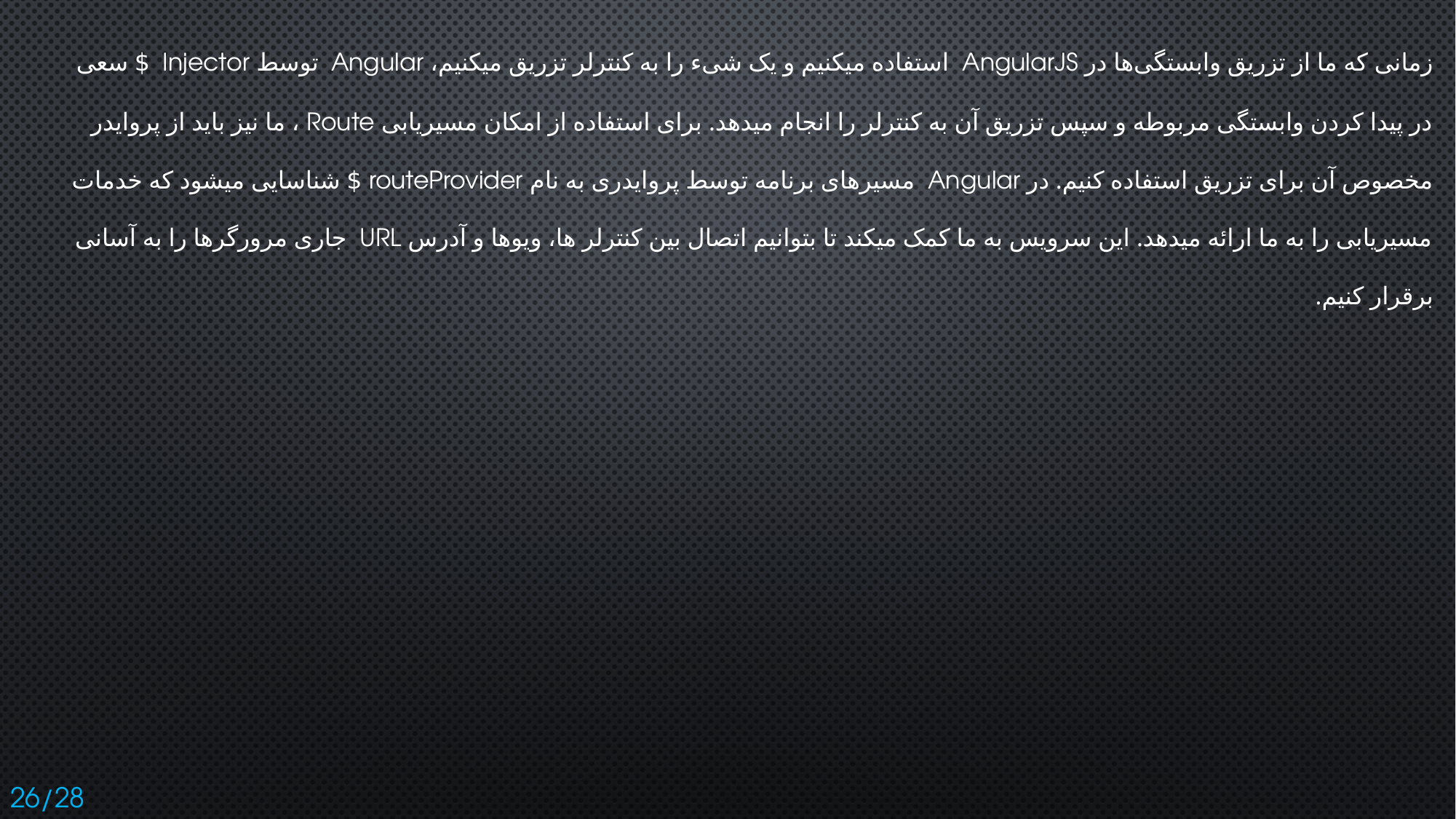

زمانی که ما از تزریق وابستگی‌ها در AngularJS  استفاده میکنیم و یک شیء را به کنترلر تزریق میکنیم، Angular  توسط Injector  $ سعی
در پیدا کردن وابستگی مربوطه و سپس تزریق آن به کنترلر را انجام میدهد. برای استفاده از امکان مسیریابی Route ، ما نیز باید از پروایدر مخصوص آن برای تزریق استفاده کنیم. در Angular  مسیر‌های برنامه توسط پروایدری به نام routeProvider $ شناسایی میشود که خدمات مسیریابی را به ما ارائه میدهد. این سرویس به ما کمک میکند تا بتوانیم اتصال بین کنترلر ها، ویوها و آدرس URL  جاری مرورگرها را به آسانی برقرار کنیم.

26/28